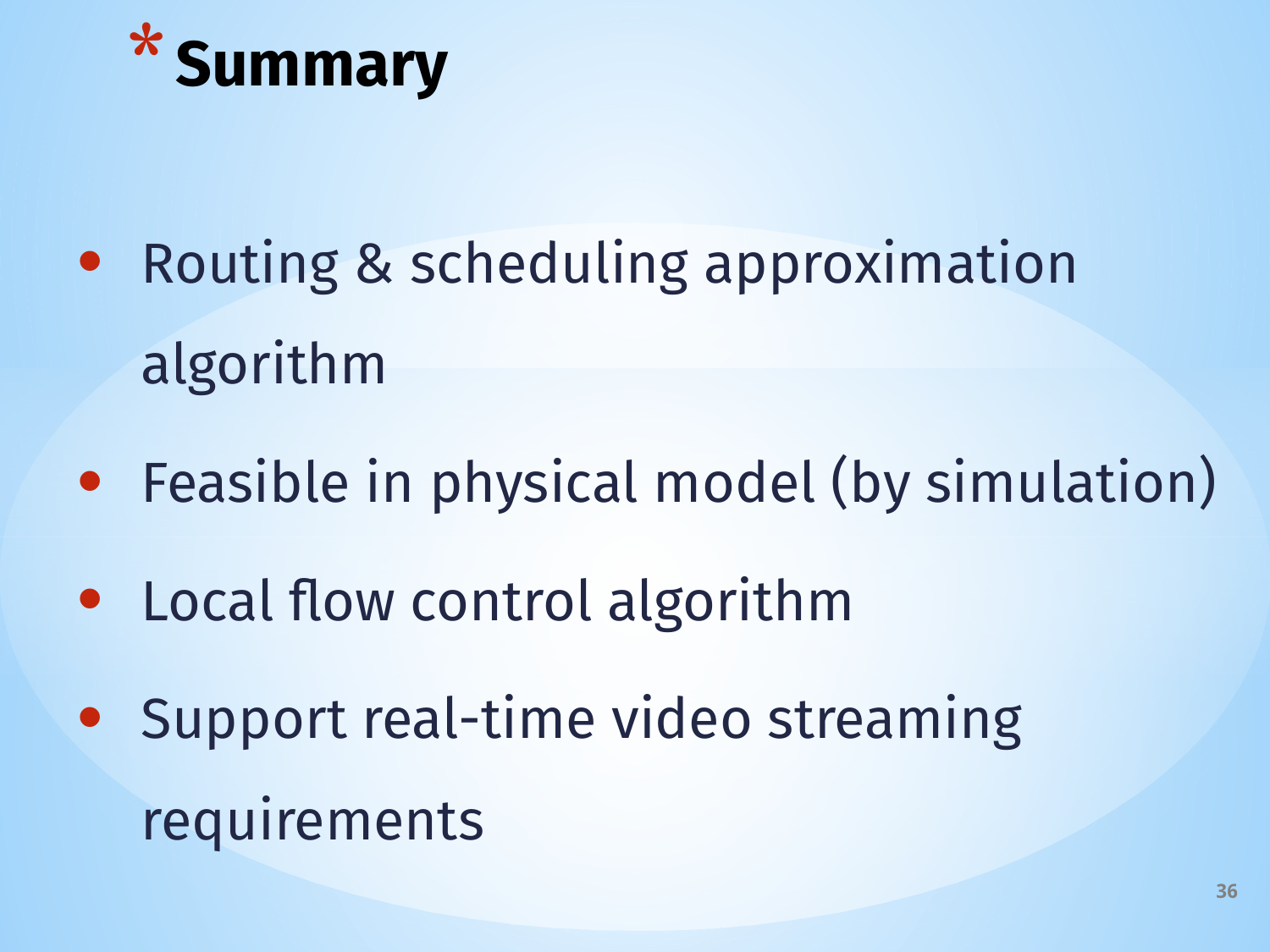

# Summary
Routing & scheduling approximation algorithm
Feasible in physical model (by simulation)
Local flow control algorithm
Support real-time video streaming requirements

36